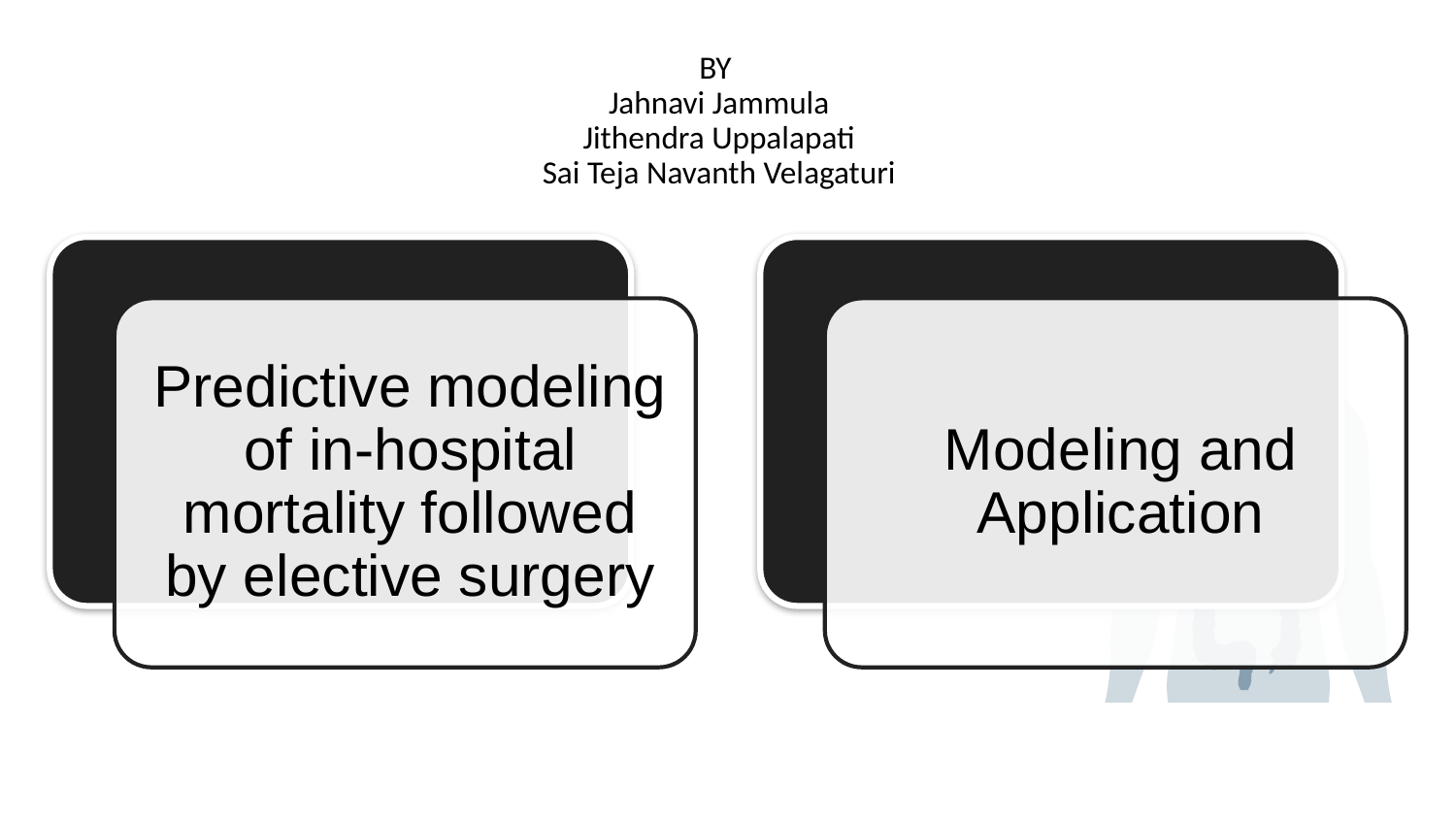

# BY
Jahnavi Jammula
Jithendra Uppalapati
Sai Teja Navanth Velagaturi
Predictive modeling of in-hospital mortality followed by elective surgery
Modeling and Application